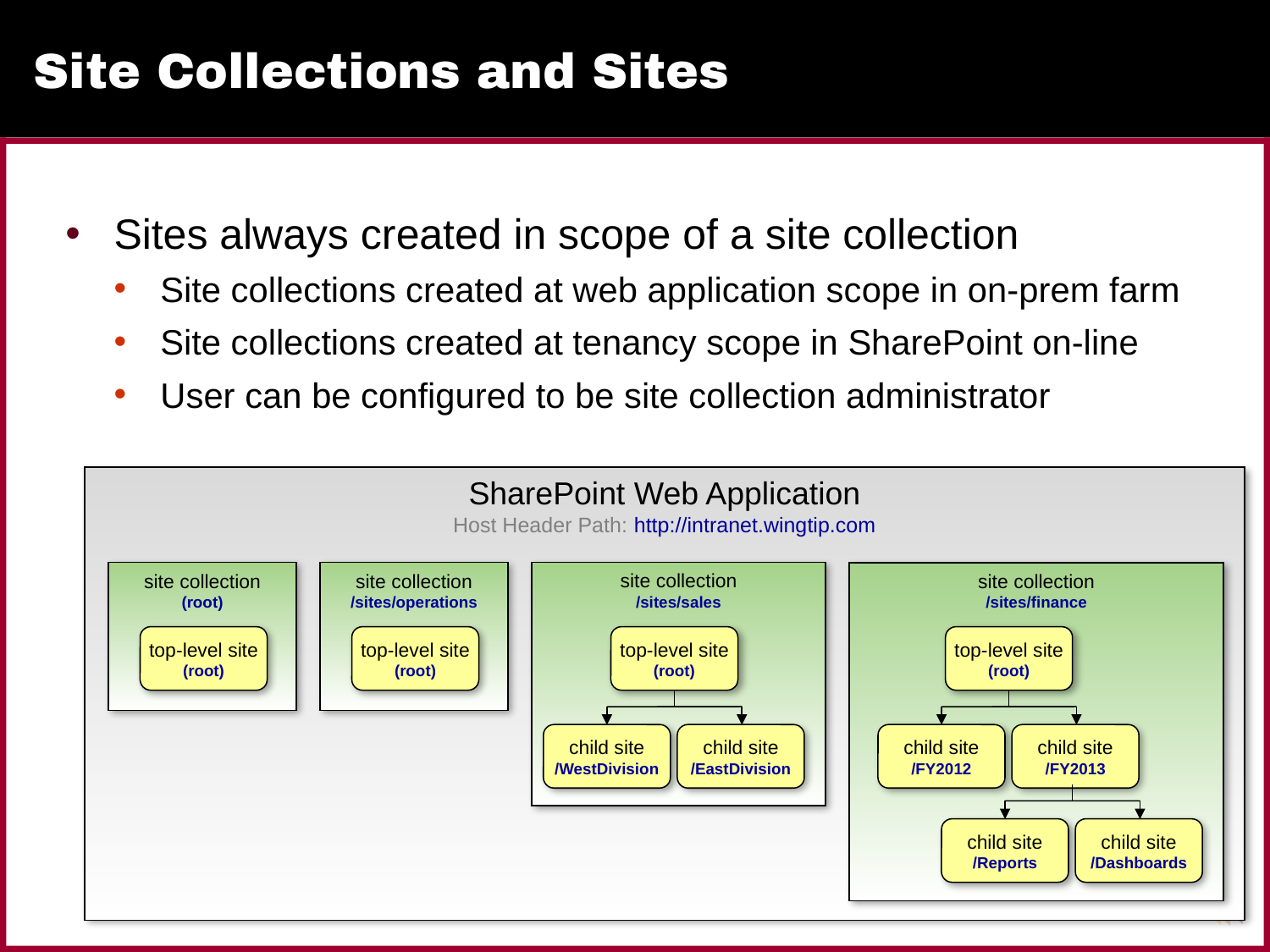

# Site Collections and Sites
Sites always created in scope of a site collection
Site collections created at web application scope in on-prem farm
Site collections created at tenancy scope in SharePoint on-line
User can be configured to be site collection administrator
SharePoint Web Application
Host Header Path: http://intranet.wingtip.com
site collection
(root)
site collection
/sites/operations
site collection
/sites/sales
site collection
/sites/finance
top-level site
(root)
top-level site
(root)
top-level site
(root)
top-level site
(root)
child site
/WestDivision
child site
/EastDivision
child site
/FY2012
child site
/FY2013
child site
/Reports
child site
/Dashboards